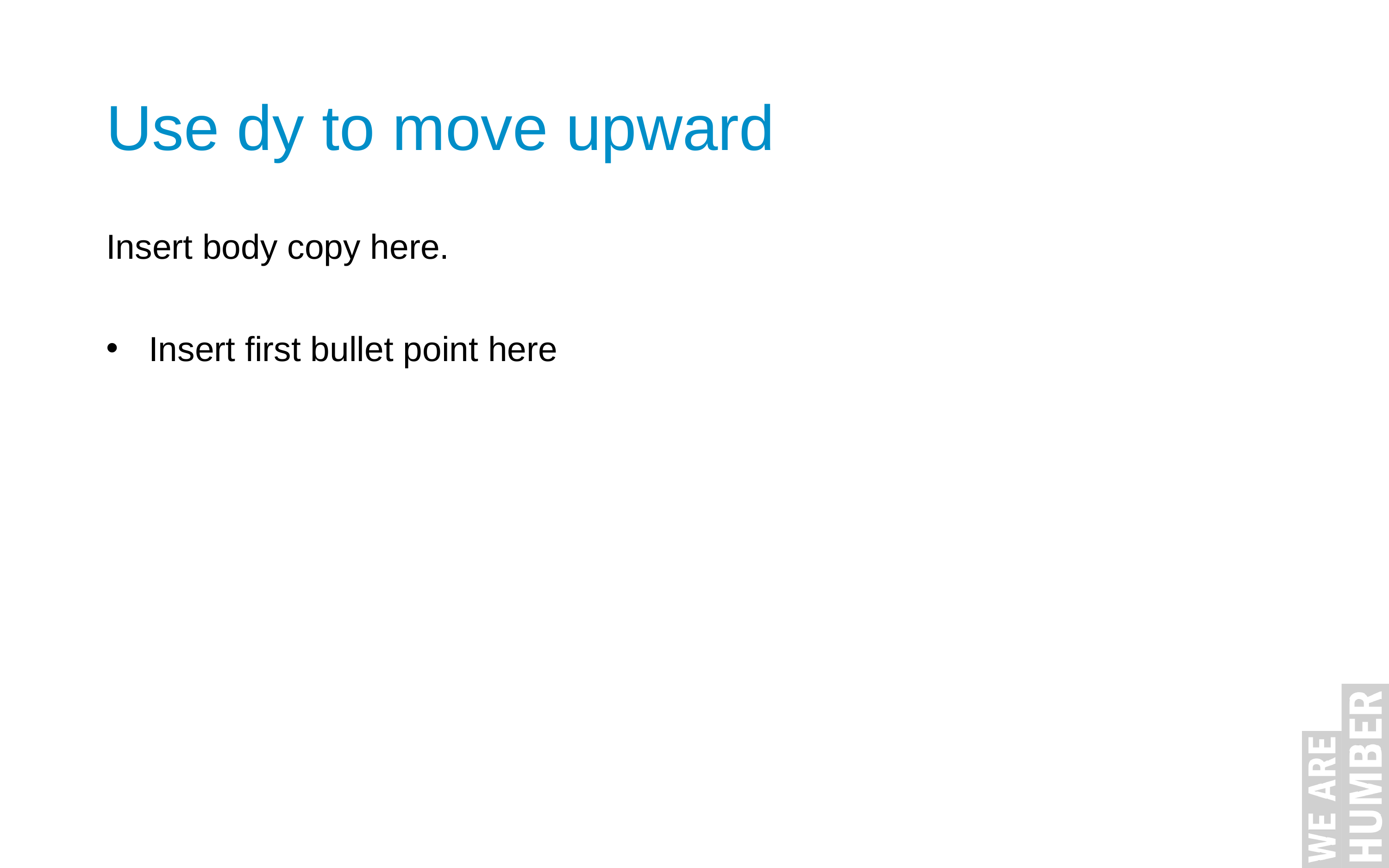

Use dy to move upward

Insert body copy here.

Insert first bullet point here
13